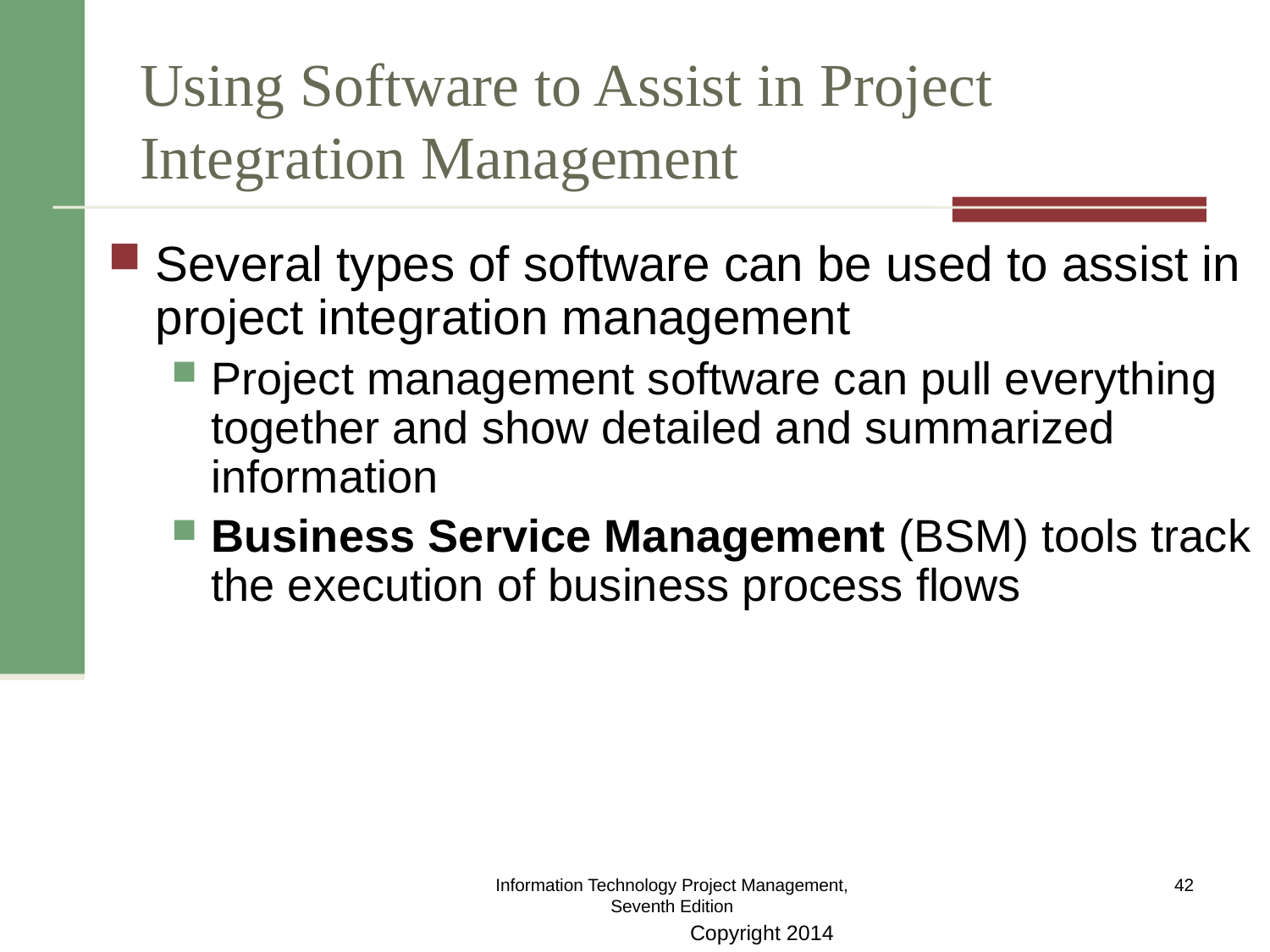

# Using Software to Assist in Project Integration Management
Several types of software can be used to assist in project integration management
Project management software can pull everything together and show detailed and summarized information
Business Service Management (BSM) tools track the execution of business process flows
Information Technology Project Management, Seventh Edition
42